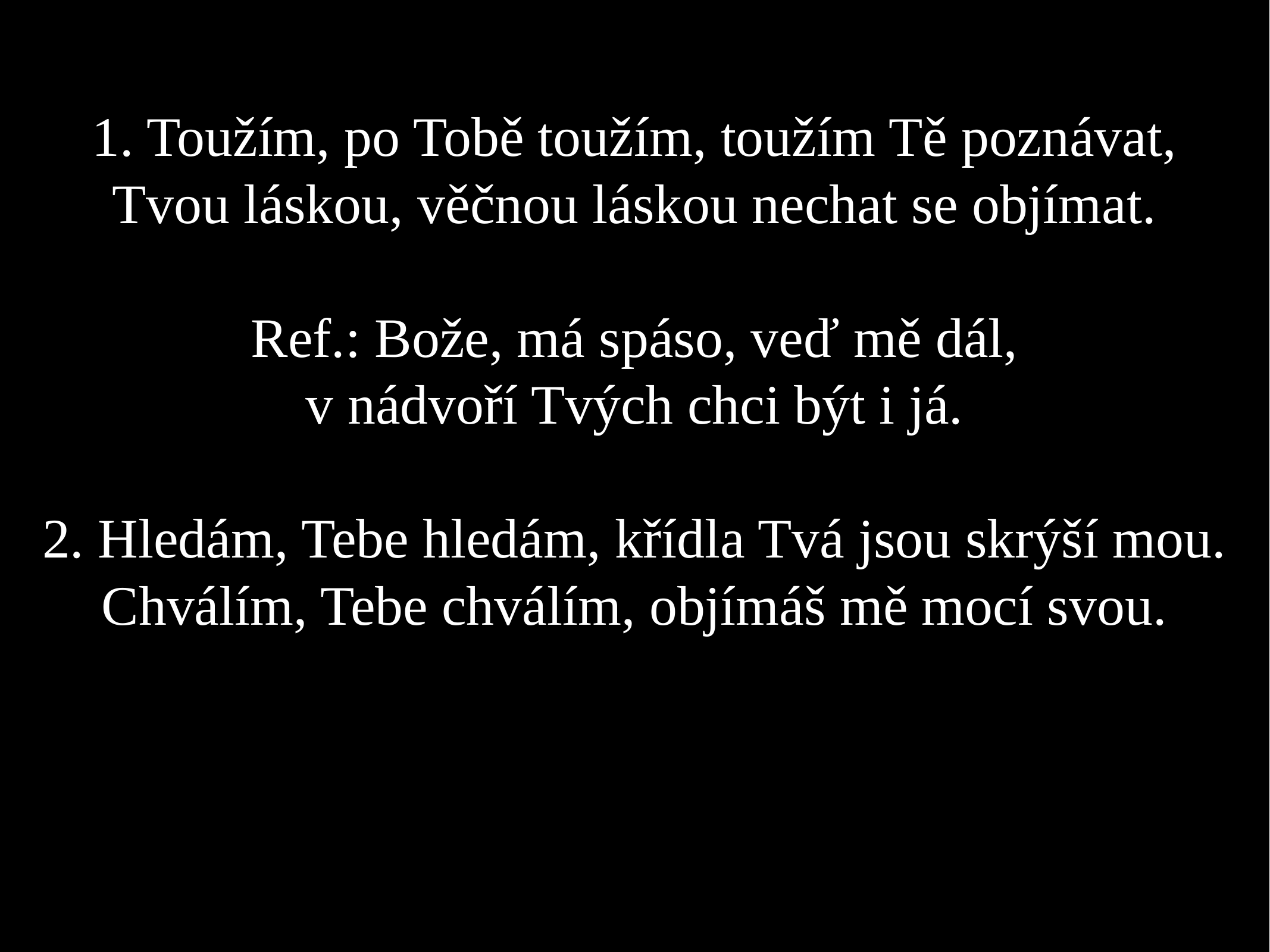

1. Toužím, po Tobě toužím, toužím Tě poznávat,
Tvou láskou, věčnou láskou nechat se objímat.

Ref.: Bože, má spáso, veď mě dál,
v nádvoří Tvých chci být i já.

2. Hledám, Tebe hledám, křídla Tvá jsou skrýší mou. Chválím, Tebe chválím, objímáš mě mocí svou.